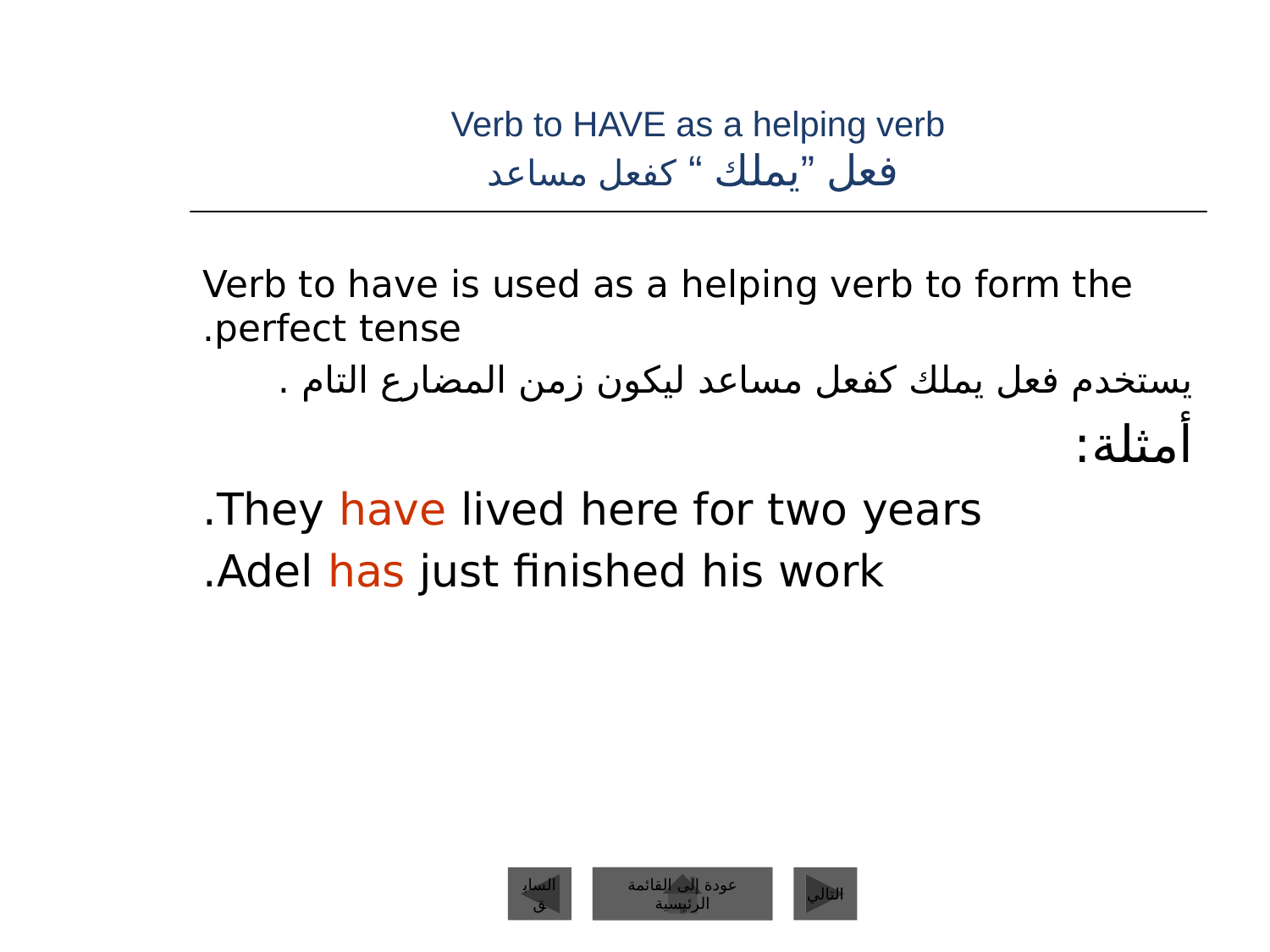

# Verb to HAVE as a helping verb فعل ”يملك “ كفعل مساعد
Verb to have is used as a helping verb to form the perfect tense.
يستخدم فعل يملك كفعل مساعد ليكون زمن المضارع التام .
أمثلة:
They have lived here for two years.
Adel has just finished his work.

السابق
عودة إلى القائمة الرئيسية
التالي
عودة إلى القائمة الرئيسية